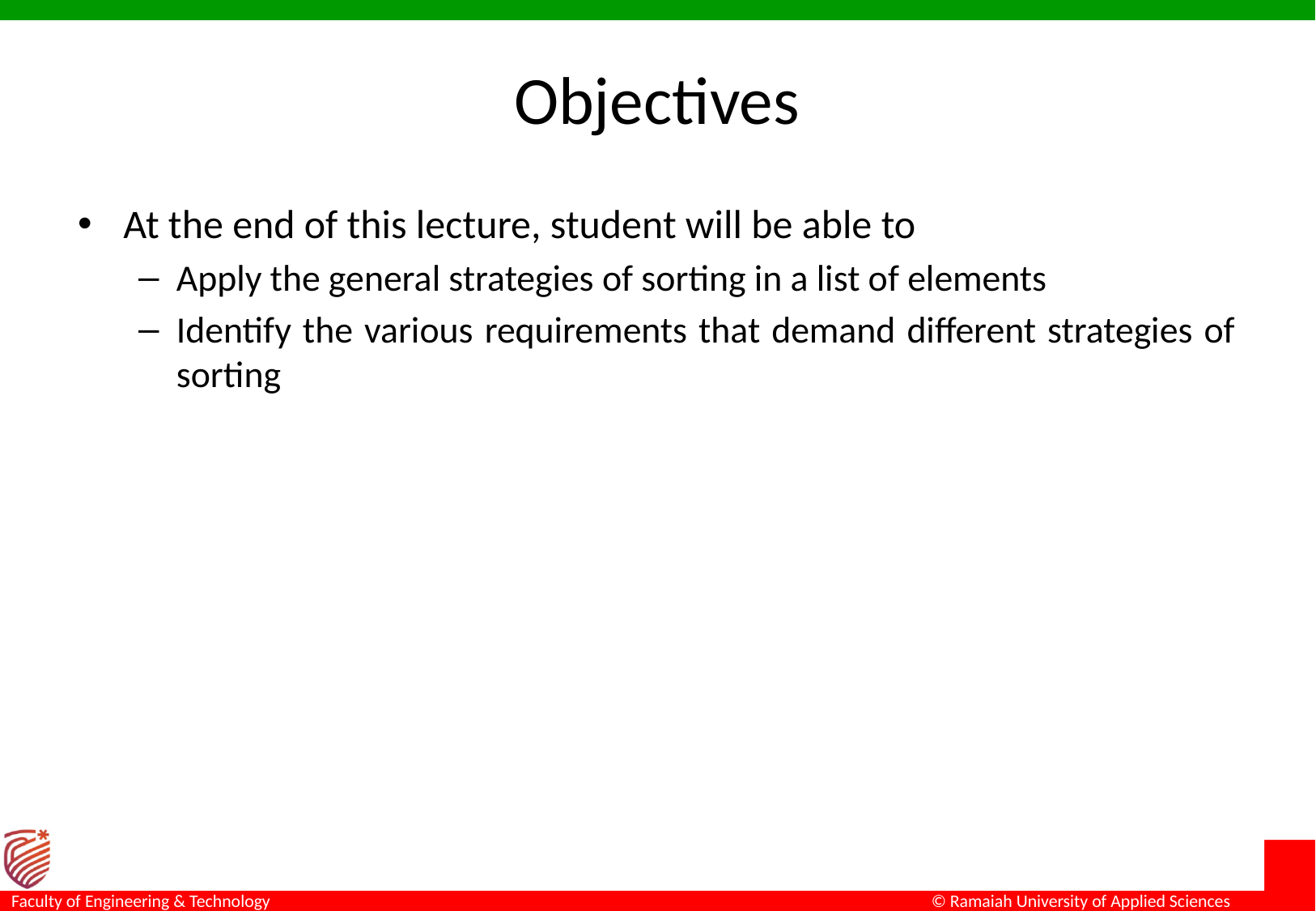

# Objectives
At the end of this lecture, student will be able to
Apply the general strategies of sorting in a list of elements
Identify the various requirements that demand different strategies of sorting